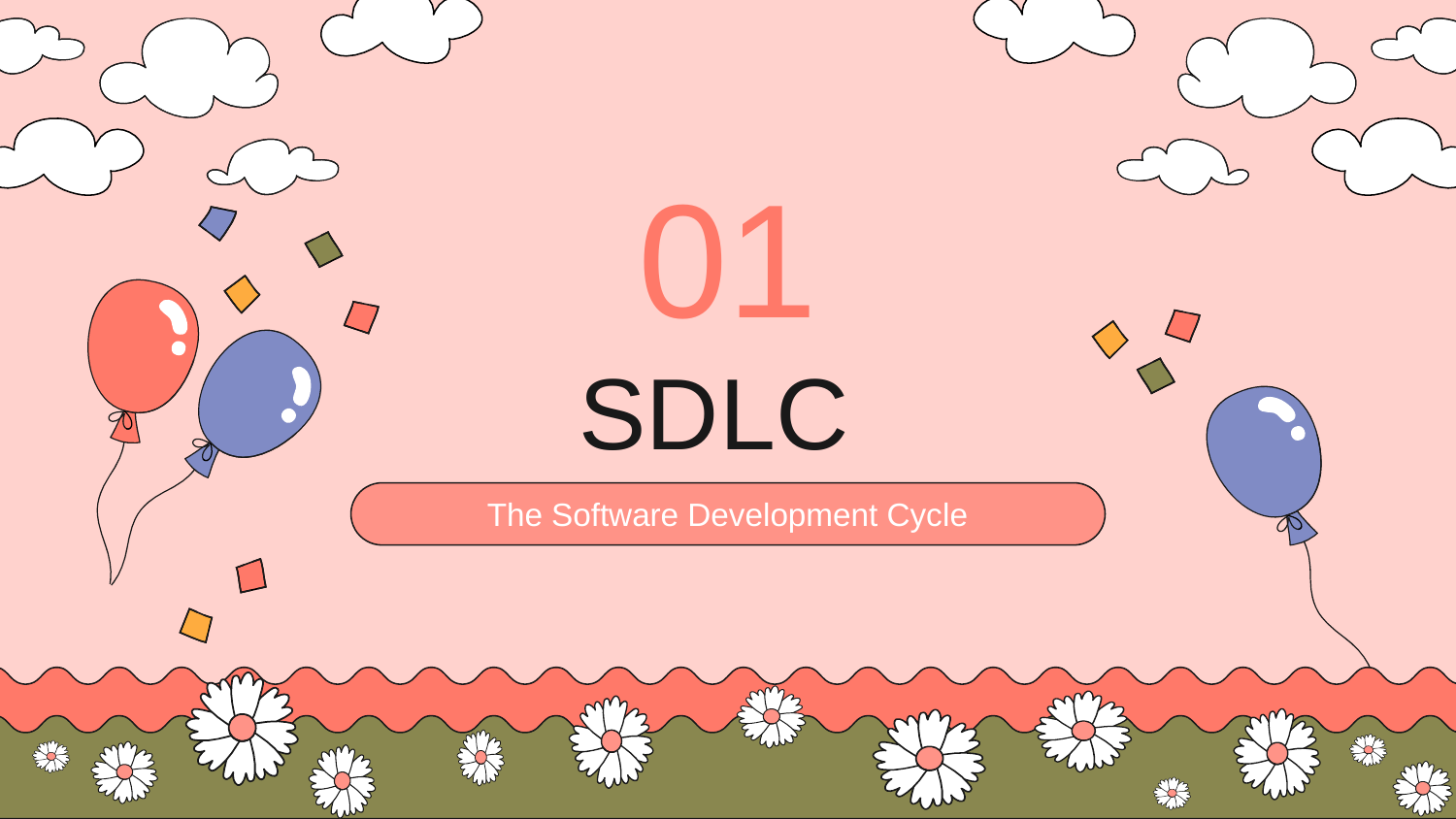

01

# SDLC

The Software Development Cycle